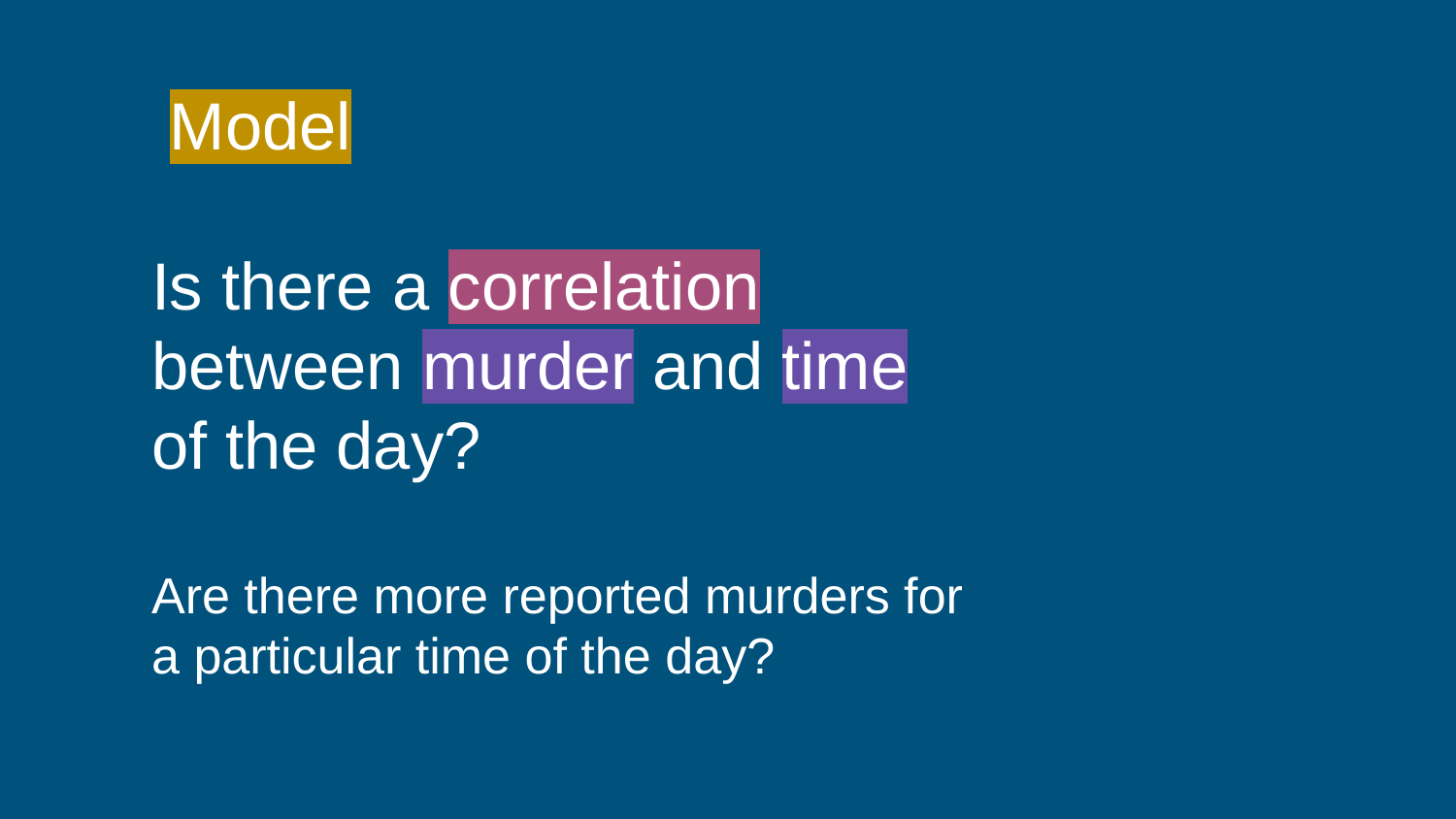

Model

Is there a correlation between murder and time of the day?

Are there more reported murders for a particular time of the day?